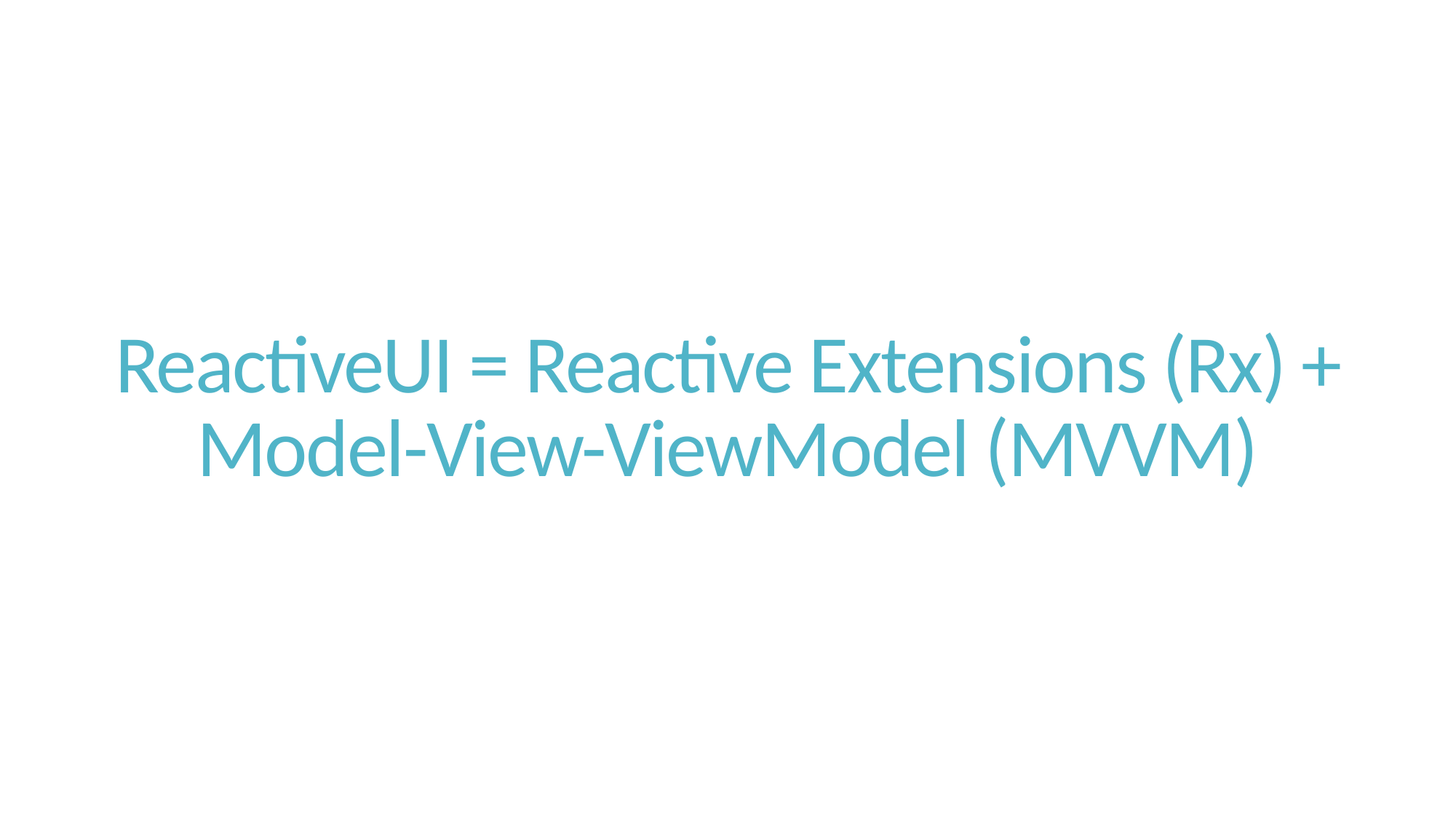

# ReactiveUI = Reactive Extensions (Rx) + Model-View-ViewModel (MVVM)